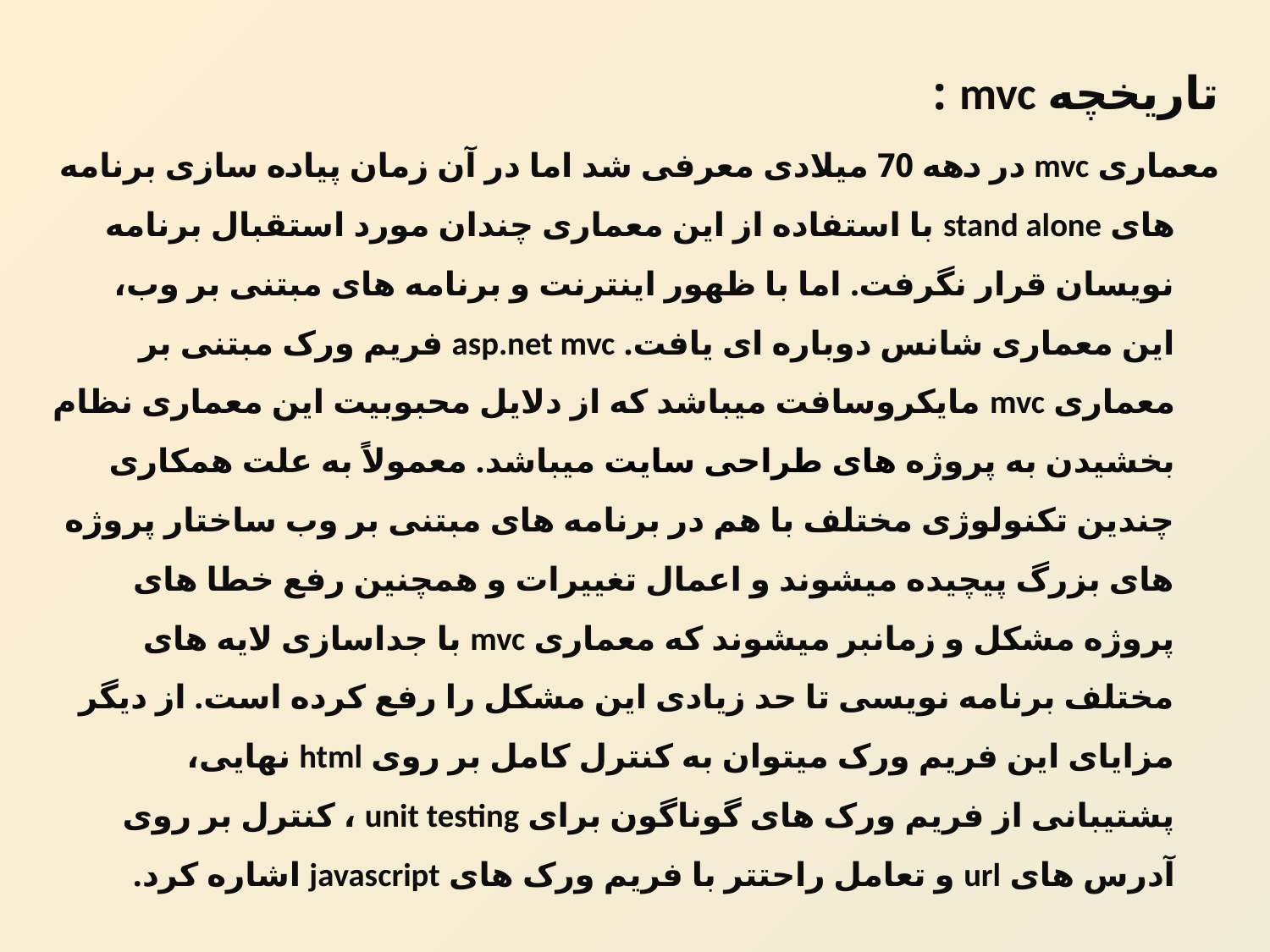

تاریخچه mvc :
معماری mvc در دهه 70 میلادی معرفی شد اما در آن زمان پیاده سازی برنامه های stand alone با استفاده از این معماری چندان مورد استقبال برنامه نویسان قرار نگرفت. اما با ظهور اینترنت و برنامه های مبتنی بر وب، این معماری شانس دوباره ای یافت. asp.net mvc فریم ورک مبتنی بر معماری mvc مایکروسافت میباشد که از دلایل محبوبیت این معماری نظام بخشیدن به پروژه های طراحی سایت میباشد. معمولاً به علت همکاری چندین تکنولوژی مختلف با هم در برنامه های مبتنی بر وب ساختار پروژه های بزرگ پیچیده میشوند و اعمال تغییرات و همچنین رفع خطا های پروژه مشکل و زمانبر میشوند که معماری mvc با جداسازی لایه های مختلف برنامه نویسی تا حد زیادی این مشکل را رفع کرده است. از دیگر مزایای این فریم ورک میتوان به کنترل کامل بر روی html نهایی، پشتیبانی از فریم ورک های گوناگون برای unit testing ، کنترل بر روی آدرس های url و تعامل راحتتر با فریم ورک های javascript اشاره کرد.